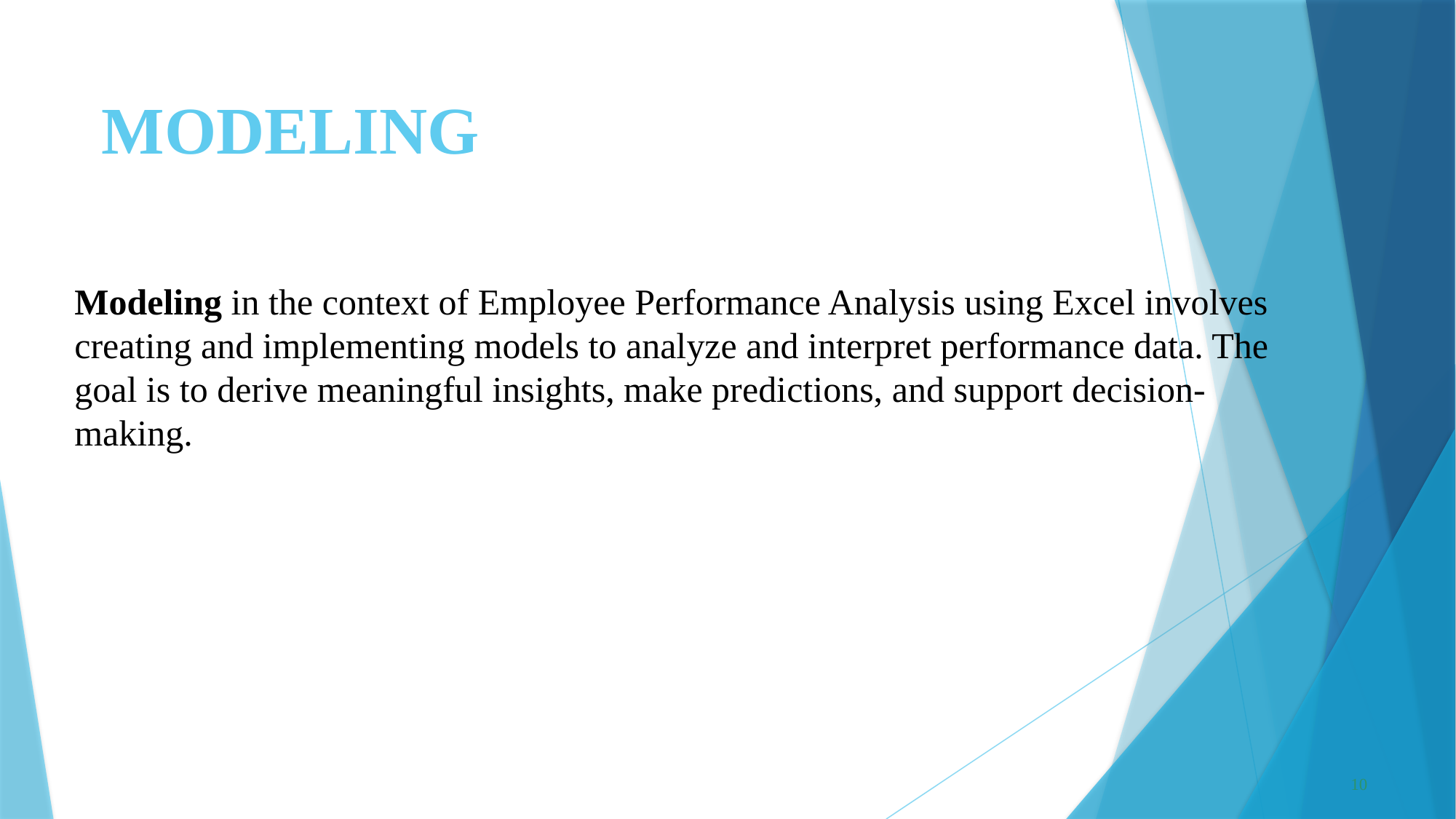

MODELING
Modeling in the context of Employee Performance Analysis using Excel involves creating and implementing models to analyze and interpret performance data. The goal is to derive meaningful insights, make predictions, and support decision-making.
10